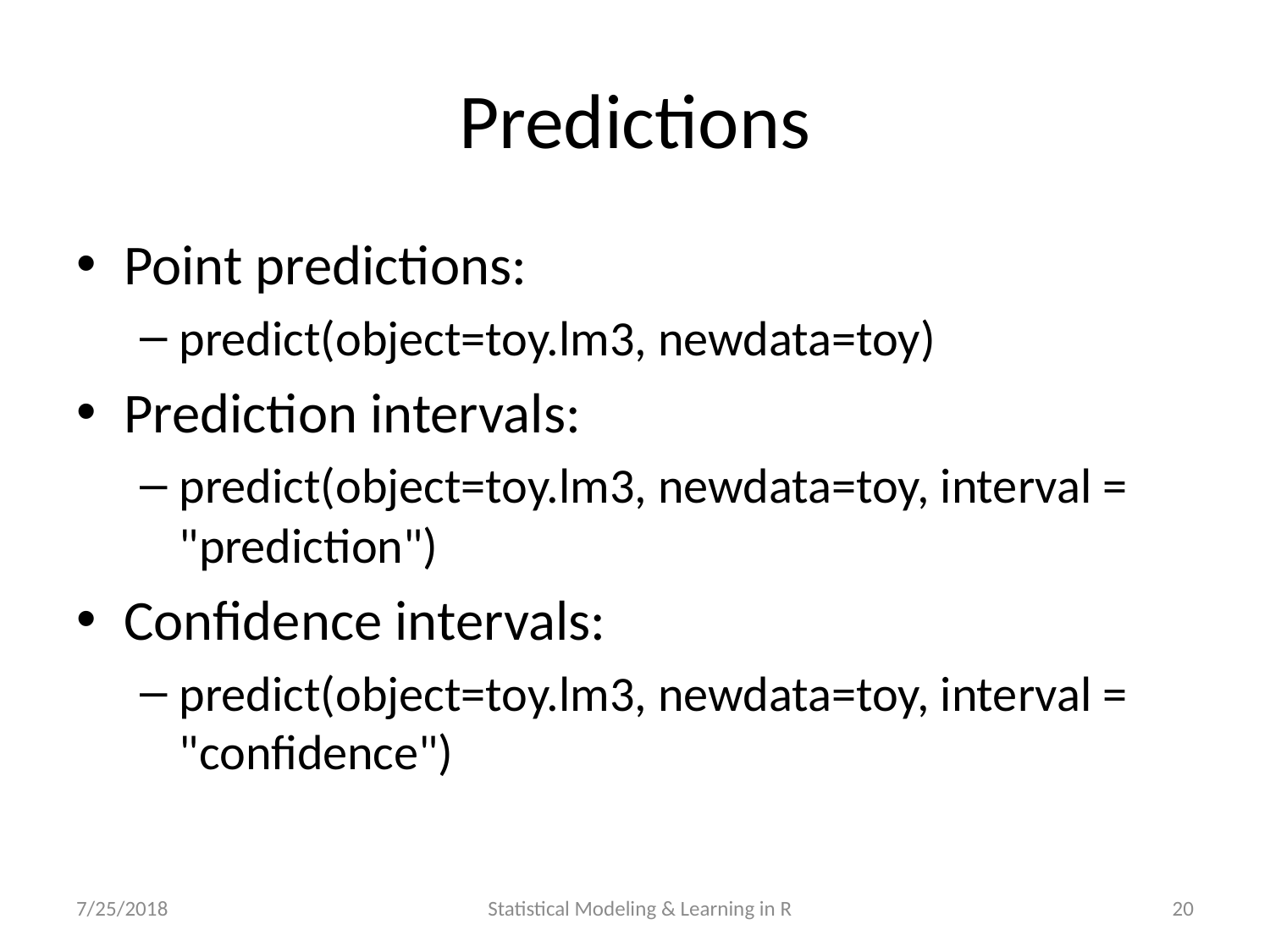

# Predictions
Point predictions:
predict(object=toy.lm3, newdata=toy)
Prediction intervals:
predict(object=toy.lm3, newdata=toy, interval = "prediction")
Confidence intervals:
predict(object=toy.lm3, newdata=toy, interval = "confidence")
7/25/2018
Statistical Modeling & Learning in R
20